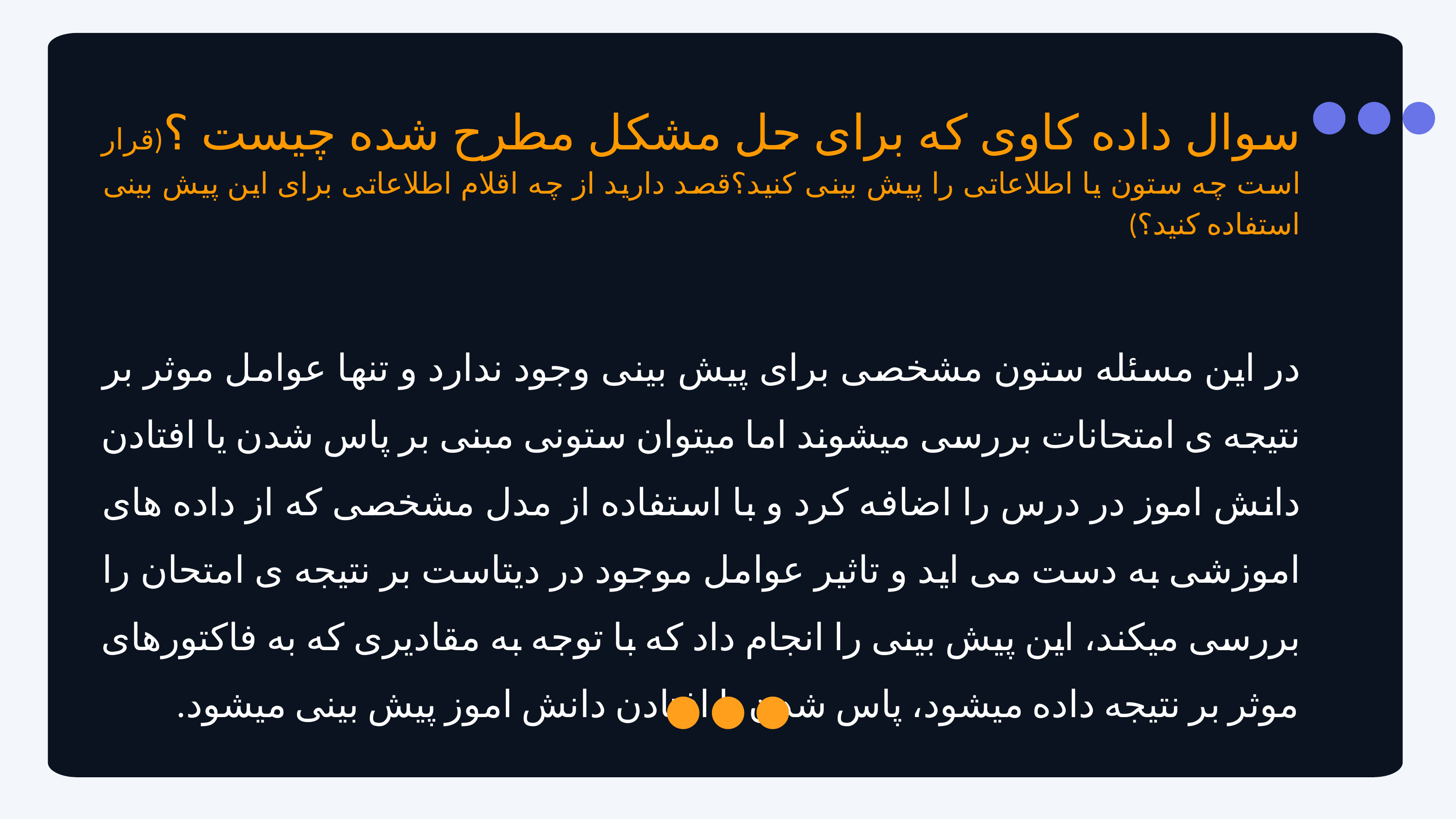

سوال داده کاوی که برای حل مشکل مطرح شده چیست ؟(قرار است چه ستون یا اطلاعاتی را پیش بینی کنید؟قصد دارید از چه اقلام اطلاعاتی برای این پیش بینی استفاده کنید؟)

در این مسئله ستون مشخصی برای پیش بینی وجود ندارد و تنها عوامل موثر بر نتیجه ی امتحانات بررسی میشوند اما میتوان ستونی مبنی بر پاس شدن یا افتادن دانش اموز در درس را اضافه کرد و با استفاده از مدل مشخصی که از داده های اموزشی به دست می اید و تاثیر عوامل موجود در دیتاست بر نتیجه ی امتحان را بررسی میکند، این پیش بینی را انجام داد که با توجه به مقادیری که به فاکتورهای موثر بر نتیجه داده میشود، پاس شدن یا افتادن دانش اموز پیش بینی میشود.